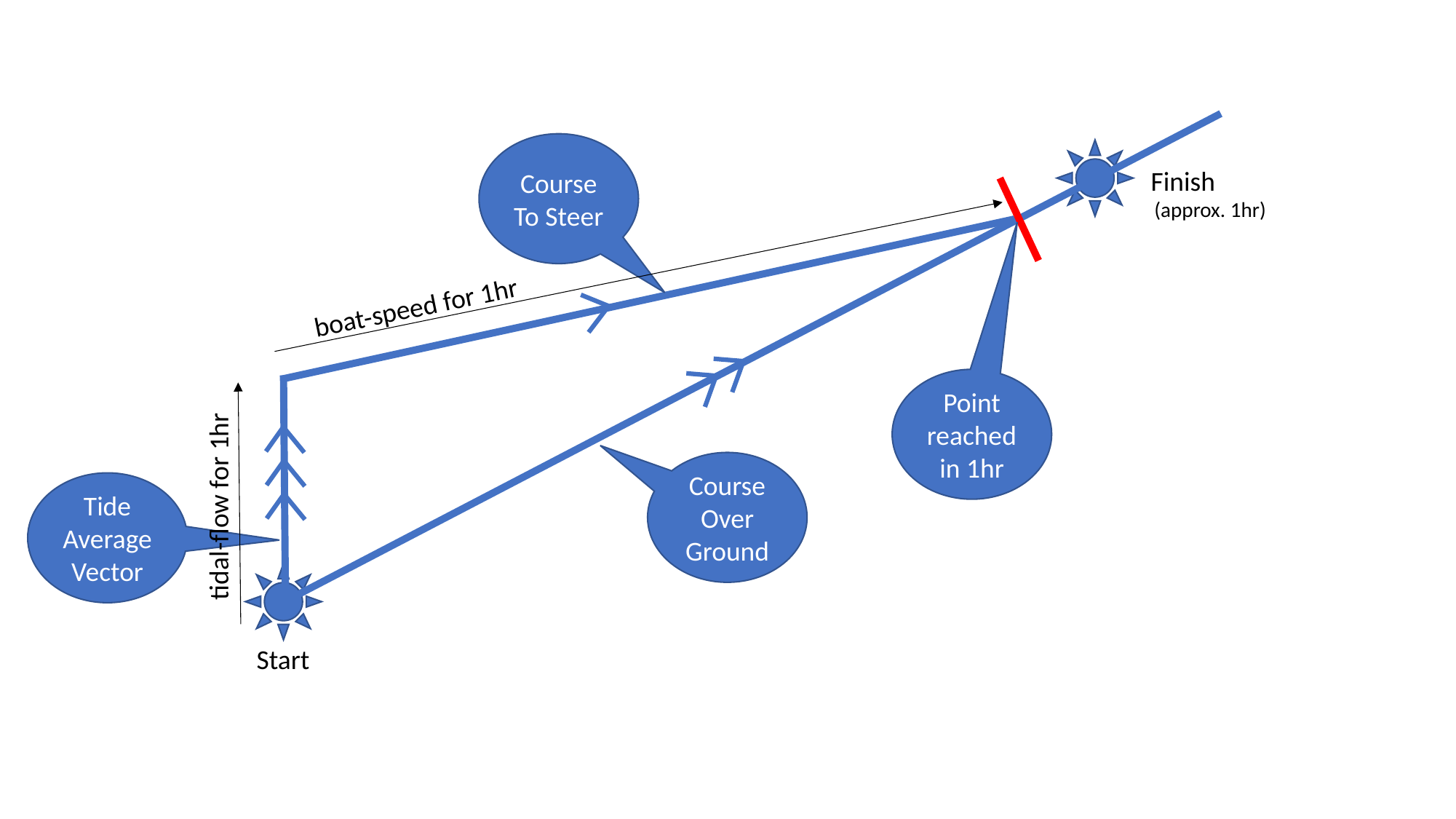

Course To Steer

Finish
(approx. 1hr)
boat-speed for 1hr
Point reached in 1hr
Course Over Ground
Tide Average Vector
tidal-flow for 1hr

Start